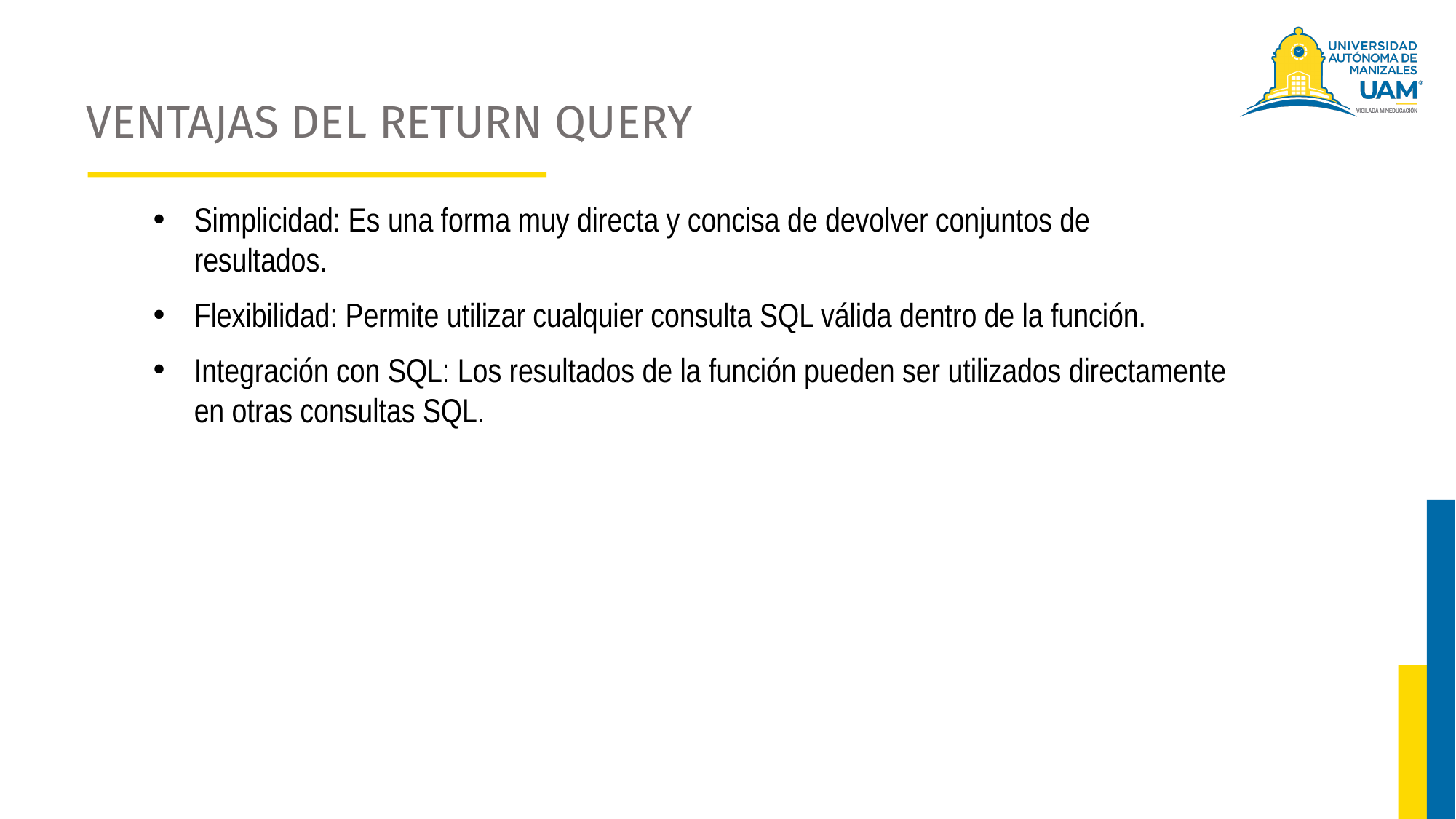

# VENTAJAS DEL RETURN QUERY

Simplicidad: Es una forma muy directa y concisa de devolver conjuntos de resultados.
Flexibilidad: Permite utilizar cualquier consulta SQL válida dentro de la función.
Integración con SQL: Los resultados de la función pueden ser utilizados directamente en otras consultas SQL.